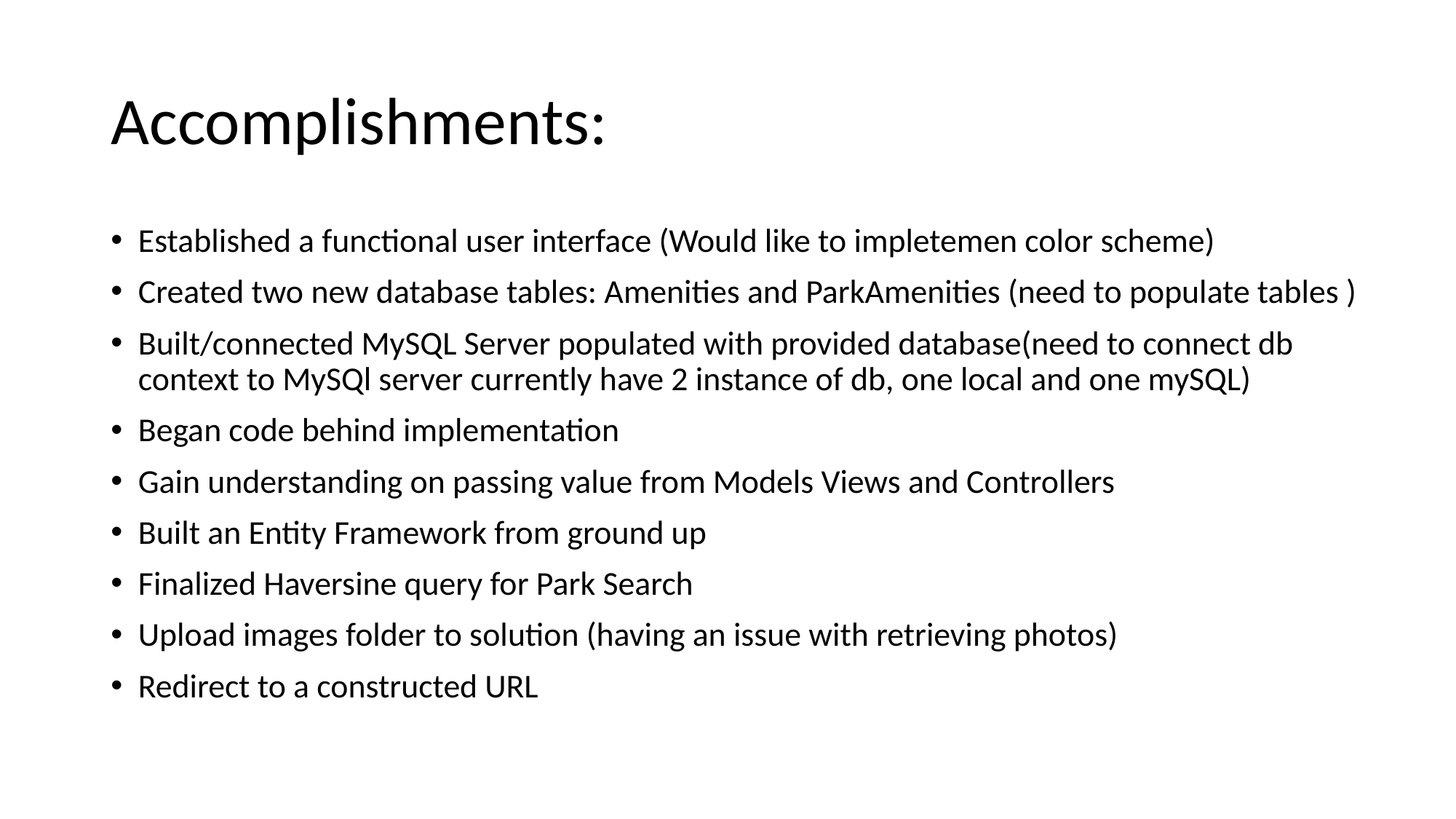

# Accomplishments:
Established a functional user interface (Would like to impletemen color scheme)
Created two new database tables: Amenities and ParkAmenities (need to populate tables )
Built/connected MySQL Server populated with provided database(need to connect db context to MySQl server currently have 2 instance of db, one local and one mySQL)
Began code behind implementation
Gain understanding on passing value from Models Views and Controllers
Built an Entity Framework from ground up
Finalized Haversine query for Park Search
Upload images folder to solution (having an issue with retrieving photos)
Redirect to a constructed URL